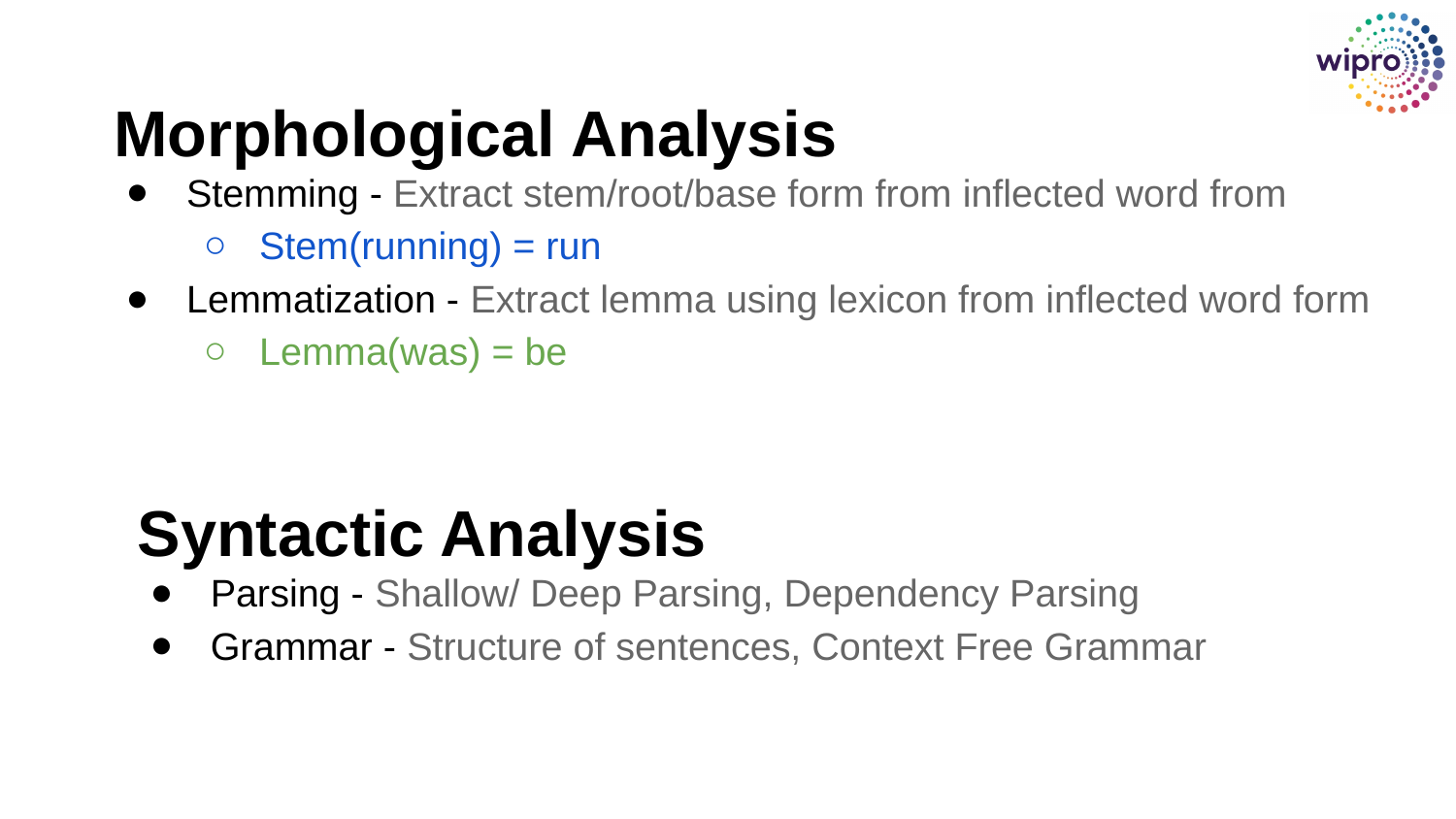

Morphological Analysis
Stemming - Extract stem/root/base form from inflected word from
Stem(running) = run
Lemmatization - Extract lemma using lexicon from inflected word form
Lemma(was) = be

Syntactic Analysis
Parsing - Shallow/ Deep Parsing, Dependency Parsing
Grammar - Structure of sentences, Context Free Grammar